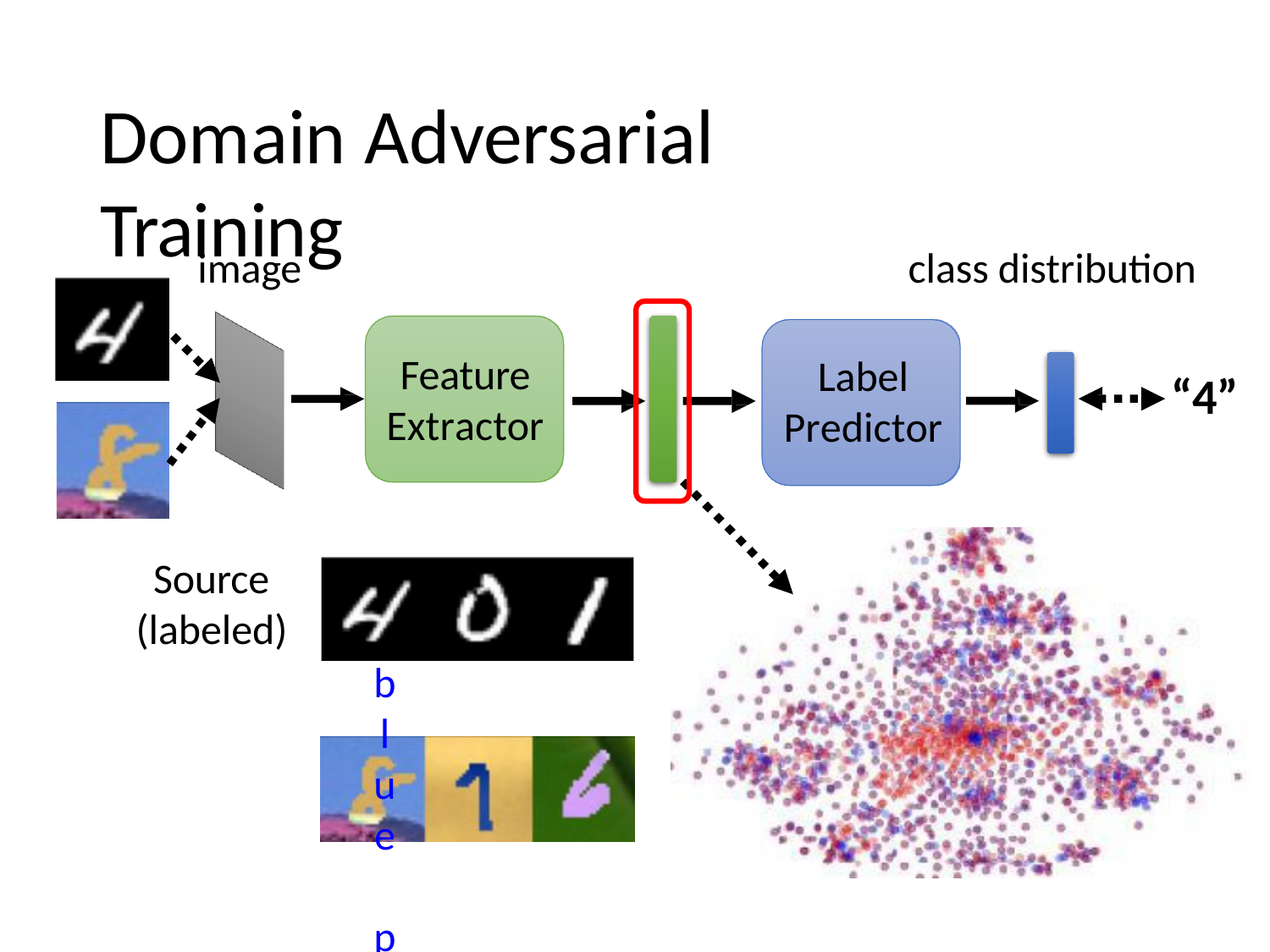

# Domain Adversarial Training
image	class distribution

Feature
Extractor

Label
Predictor

“4”

Source
(labeled)
blue points
Target
(unlabeled)
red points